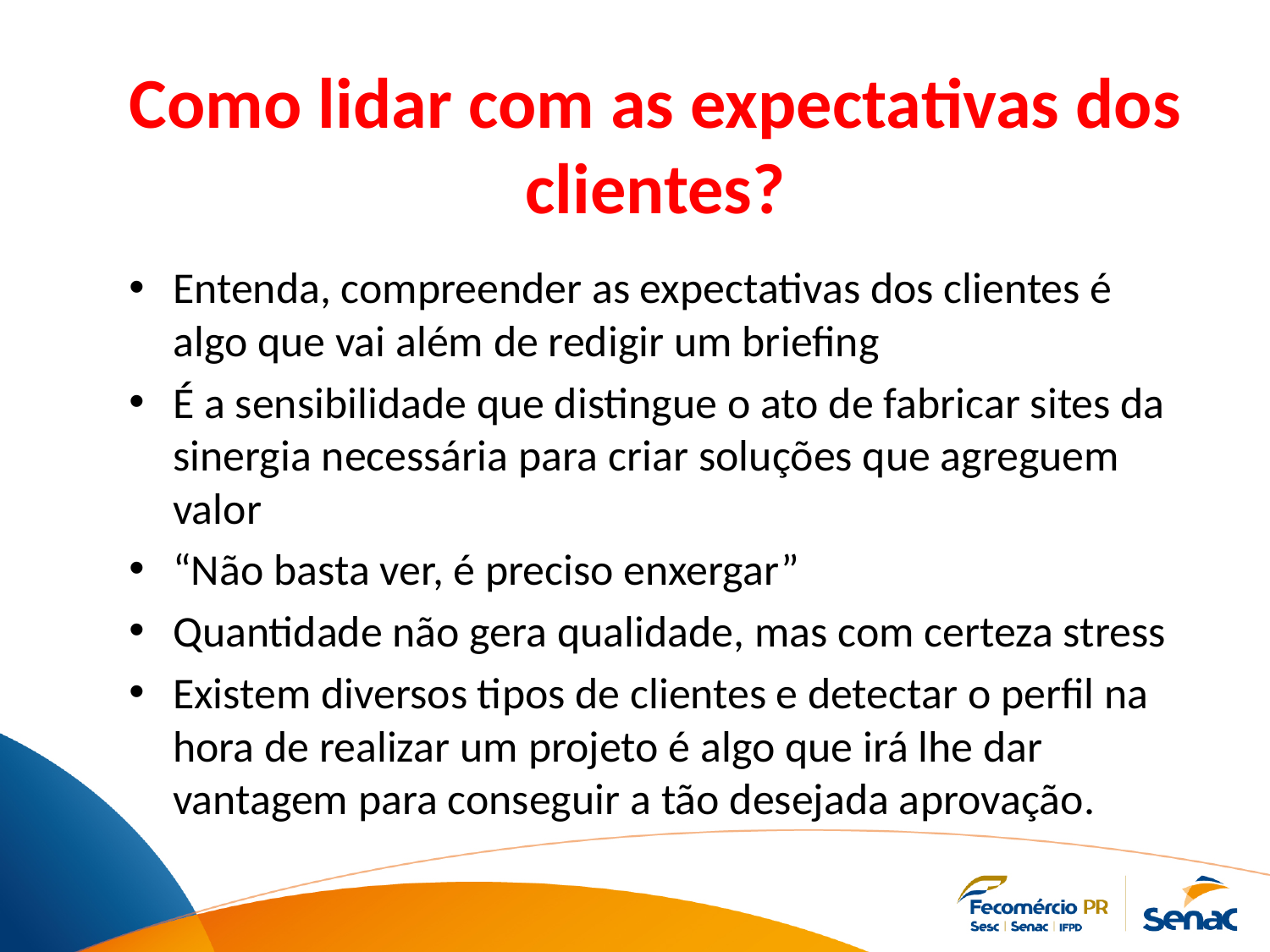

# Como lidar com as expectativas dos clientes?
Entenda, compreender as expectativas dos clientes é algo que vai além de redigir um briefing
É a sensibilidade que distingue o ato de fabricar sites da sinergia necessária para criar soluções que agreguem valor
“Não basta ver, é preciso enxergar”
Quantidade não gera qualidade, mas com certeza stress
Existem diversos tipos de clientes e detectar o perfil na hora de realizar um projeto é algo que irá lhe dar vantagem para conseguir a tão desejada aprovação.